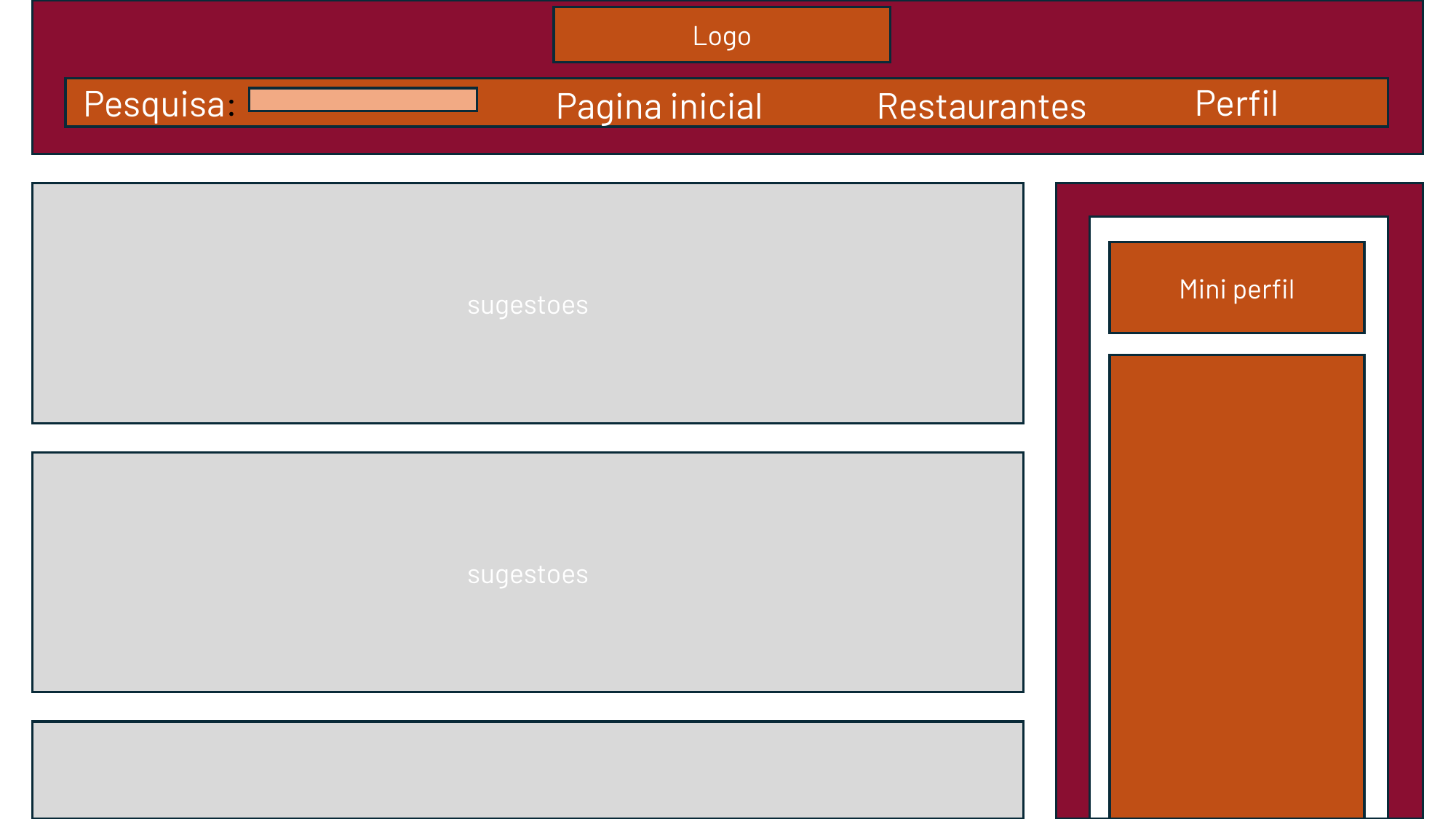

Logo
Perfil
Pesquisa:
Restaurantes
Pagina inicial

sugestoes

Mini perfil

sugestoes